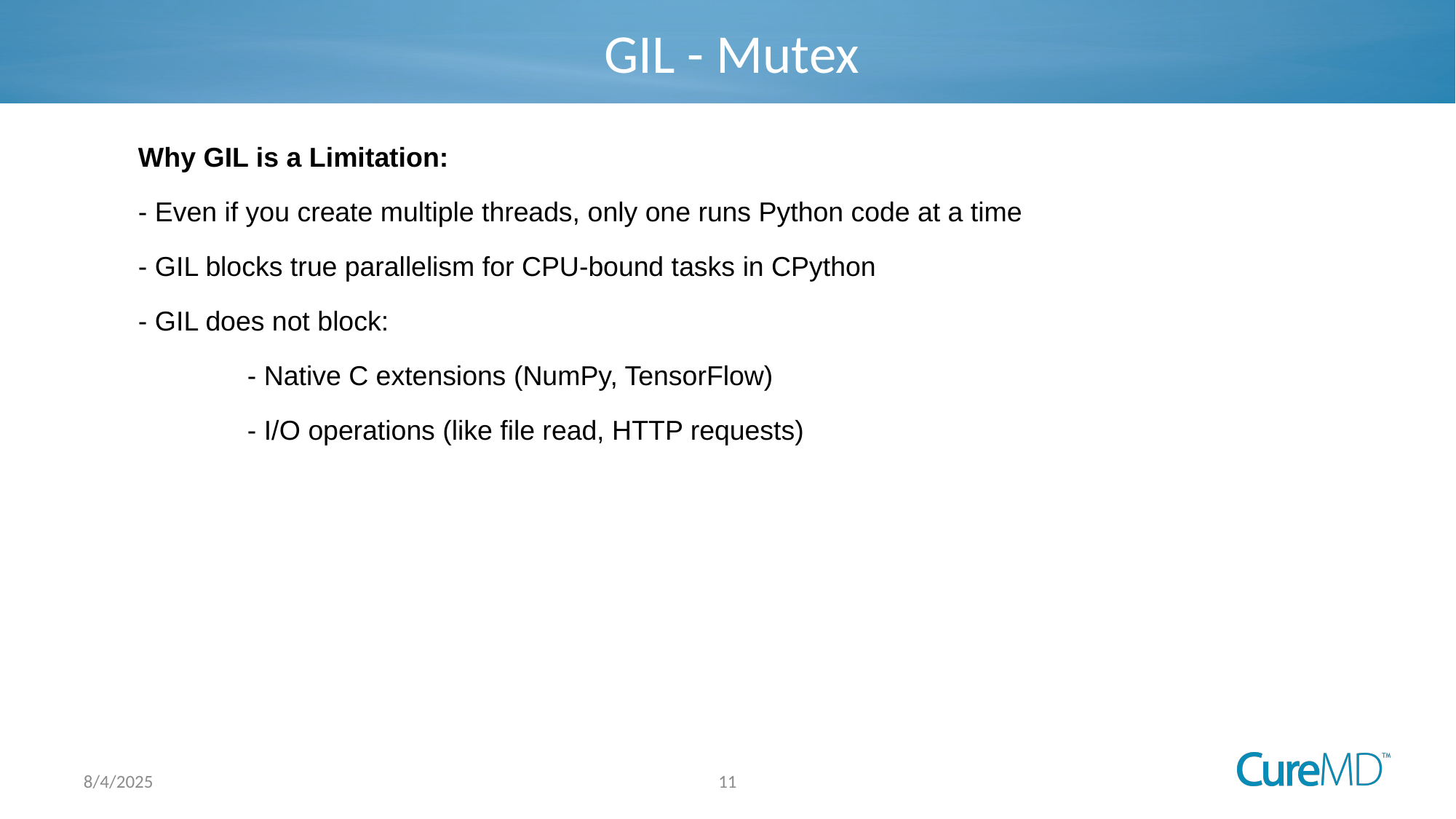

# GIL - Mutex
Why GIL is a Limitation:
- Even if you create multiple threads, only one runs Python code at a time
- GIL blocks true parallelism for CPU-bound tasks in CPython
- GIL does not block:
	- Native C extensions (NumPy, TensorFlow)
	- I/O operations (like file read, HTTP requests)

11
8/4/2025